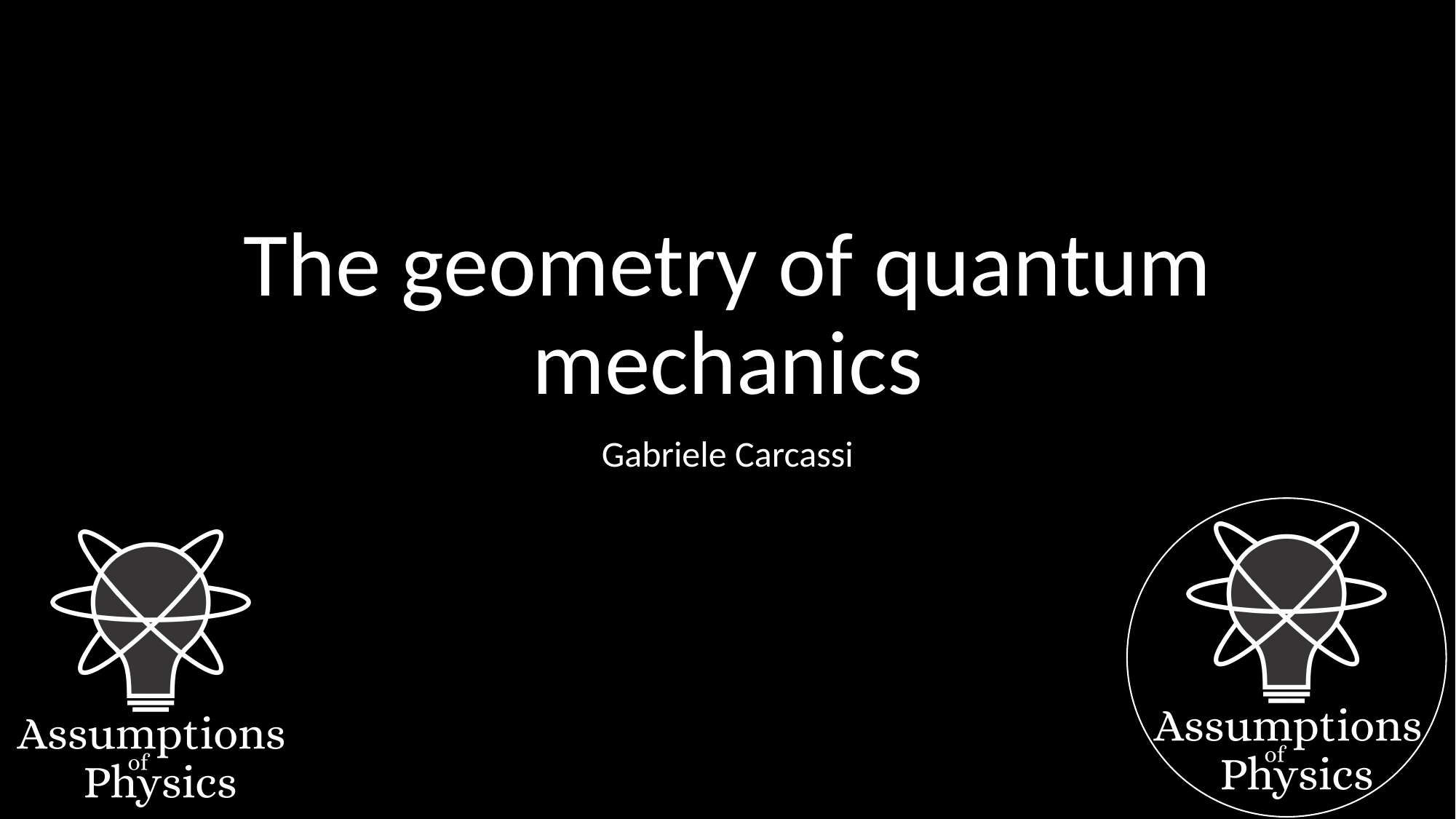

# The geometry of quantum mechanics
Gabriele Carcassi